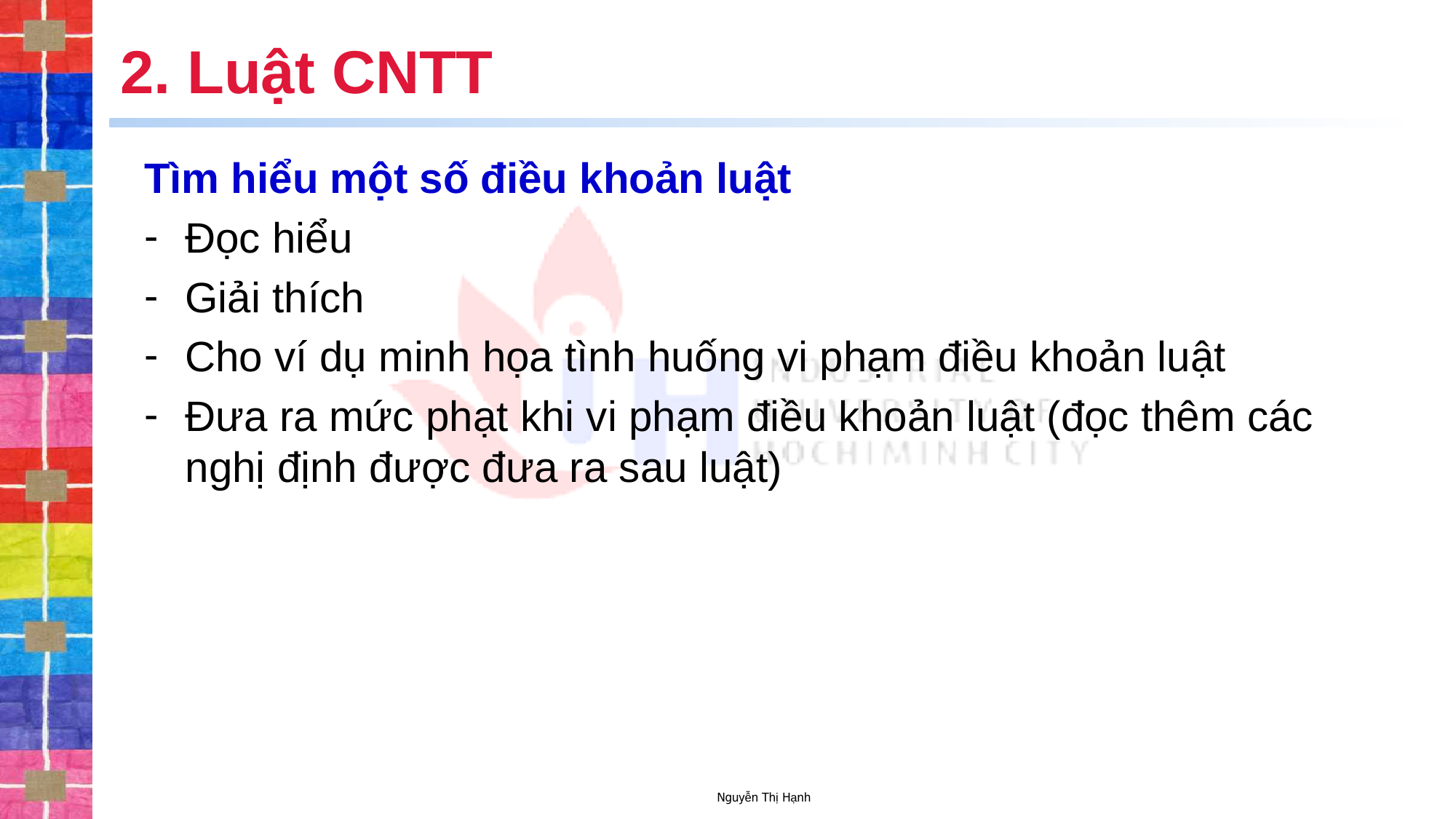

# 2. Luật CNTT
Tìm hiểu một số điều khoản luật
Đọc hiểu
Giải thích
Cho ví dụ minh họa tình huống vi phạm điều khoản luật
Đưa ra mức phạt khi vi phạm điều khoản luật (đọc thêm các nghị định được đưa ra sau luật)

Nguyễn Thị Hạnh